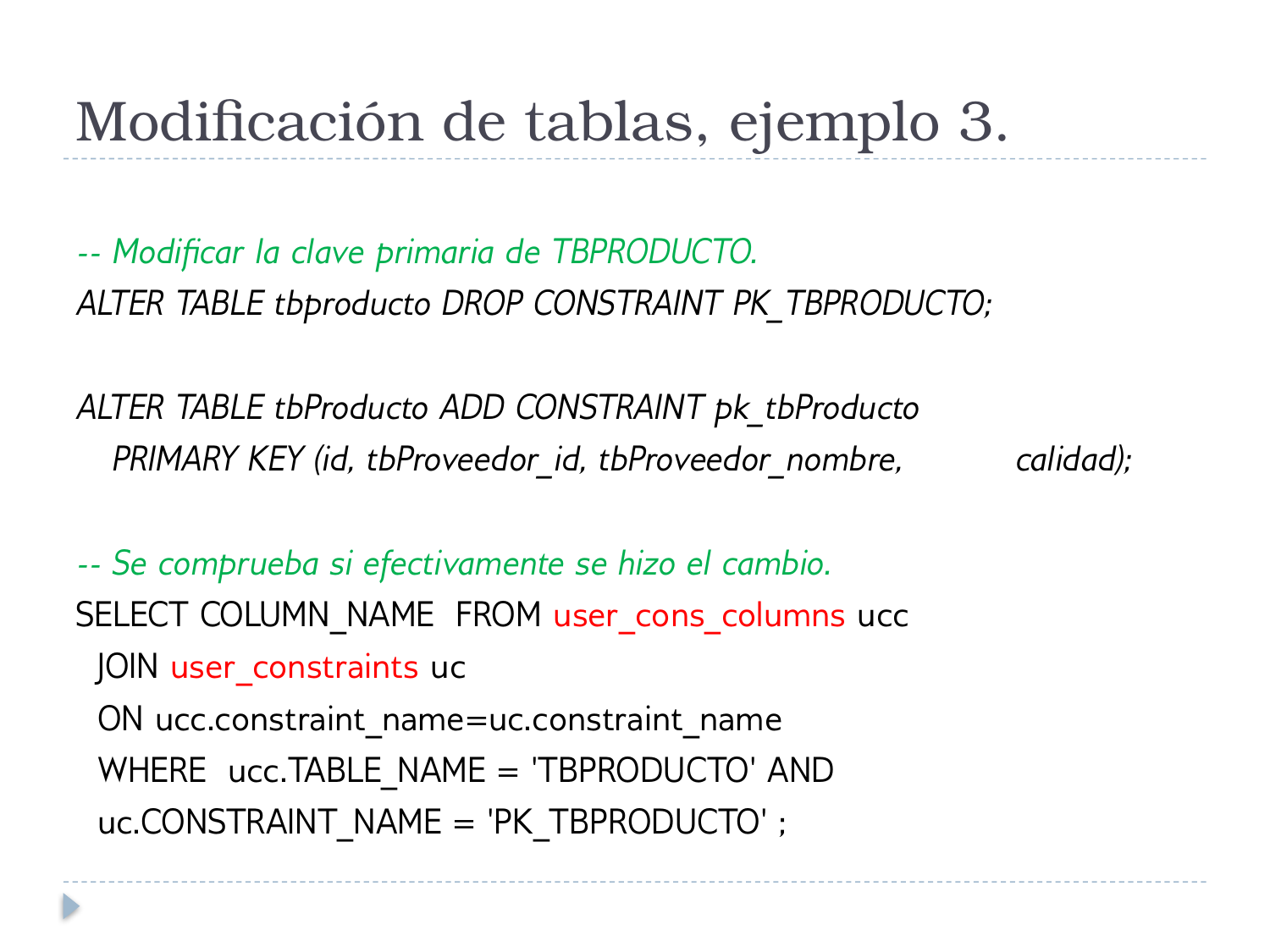

# Modificación de tablas, ejemplo 3.

-- Modificar la clave primaria de TBPRODUCTO.
ALTER TABLE tbproducto DROP CONSTRAINT PK_TBPRODUCTO;

ALTER TABLE tbProducto ADD CONSTRAINT pk_tbProducto
		PRIMARY KEY (id, tbProveedor_id, tbProveedor_nombre, 	calidad);

-- Se comprueba si efectivamente se hizo el cambio.
SELECT COLUMN_NAME  FROM user_cons_columns ucc
  JOIN user_constraints uc
  ON ucc.constraint_name=uc.constraint_name
  WHERE  ucc.TABLE_NAME = 'TBPRODUCTO' AND
  uc.CONSTRAINT_NAME = 'PK_TBPRODUCTO' ;